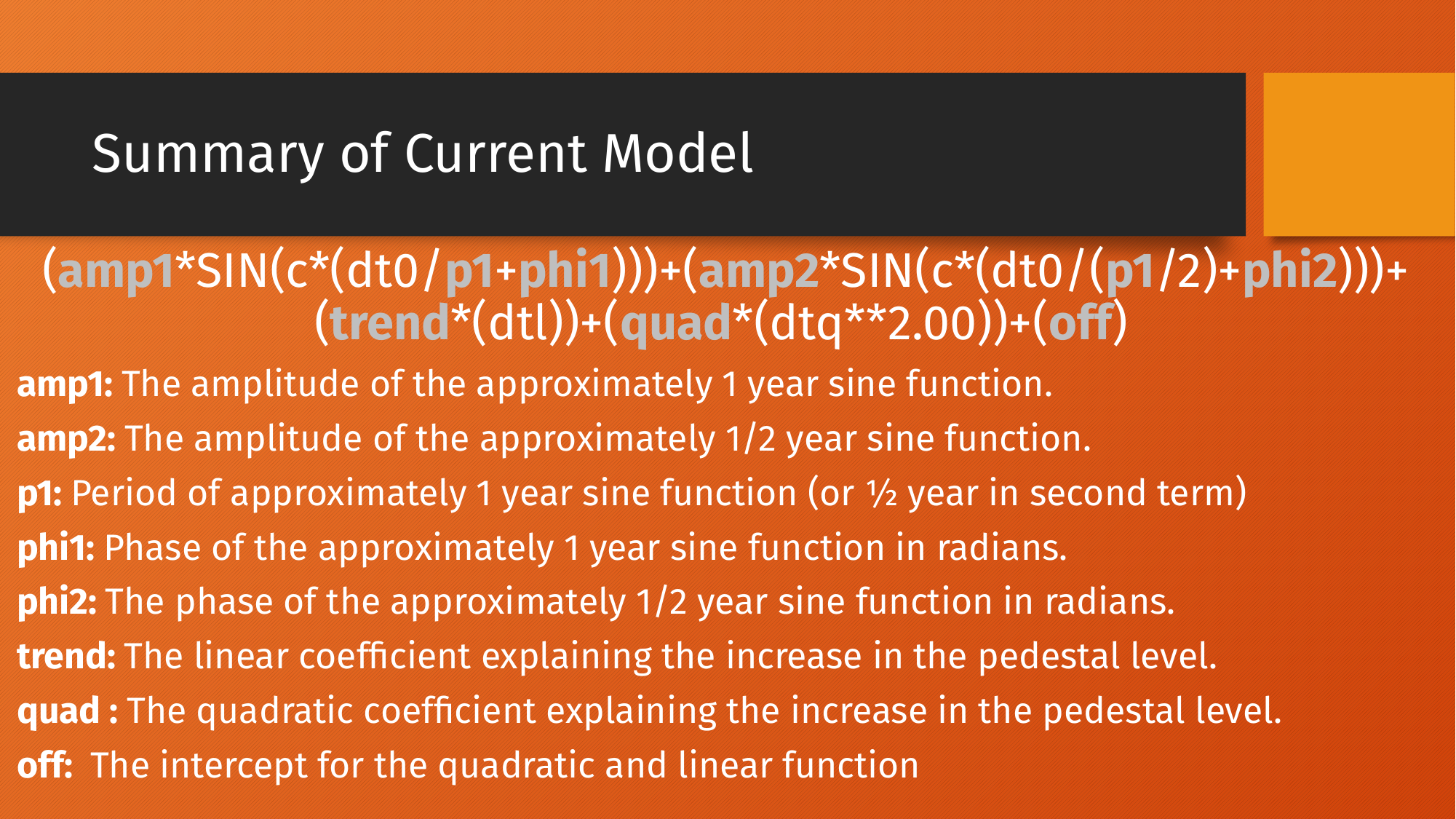

# Summary of Current Model
 (amp1*SIN(c*(dt0/p1+phi1)))+(amp2*SIN(c*(dt0/(p1/2)+phi2)))+(trend*(dtl))+(quad*(dtq**2.00))+(off)
amp1: The amplitude of the approximately 1 year sine function.
amp2: The amplitude of the approximately 1/2 year sine function.
p1: Period of approximately 1 year sine function (or ½ year in second term)
phi1: Phase of the approximately 1 year sine function in radians.
phi2: The phase of the approximately 1/2 year sine function in radians.
trend: The linear coefficient explaining the increase in the pedestal level.
quad : The quadratic coefficient explaining the increase in the pedestal level.
off:  The intercept for the quadratic and linear function